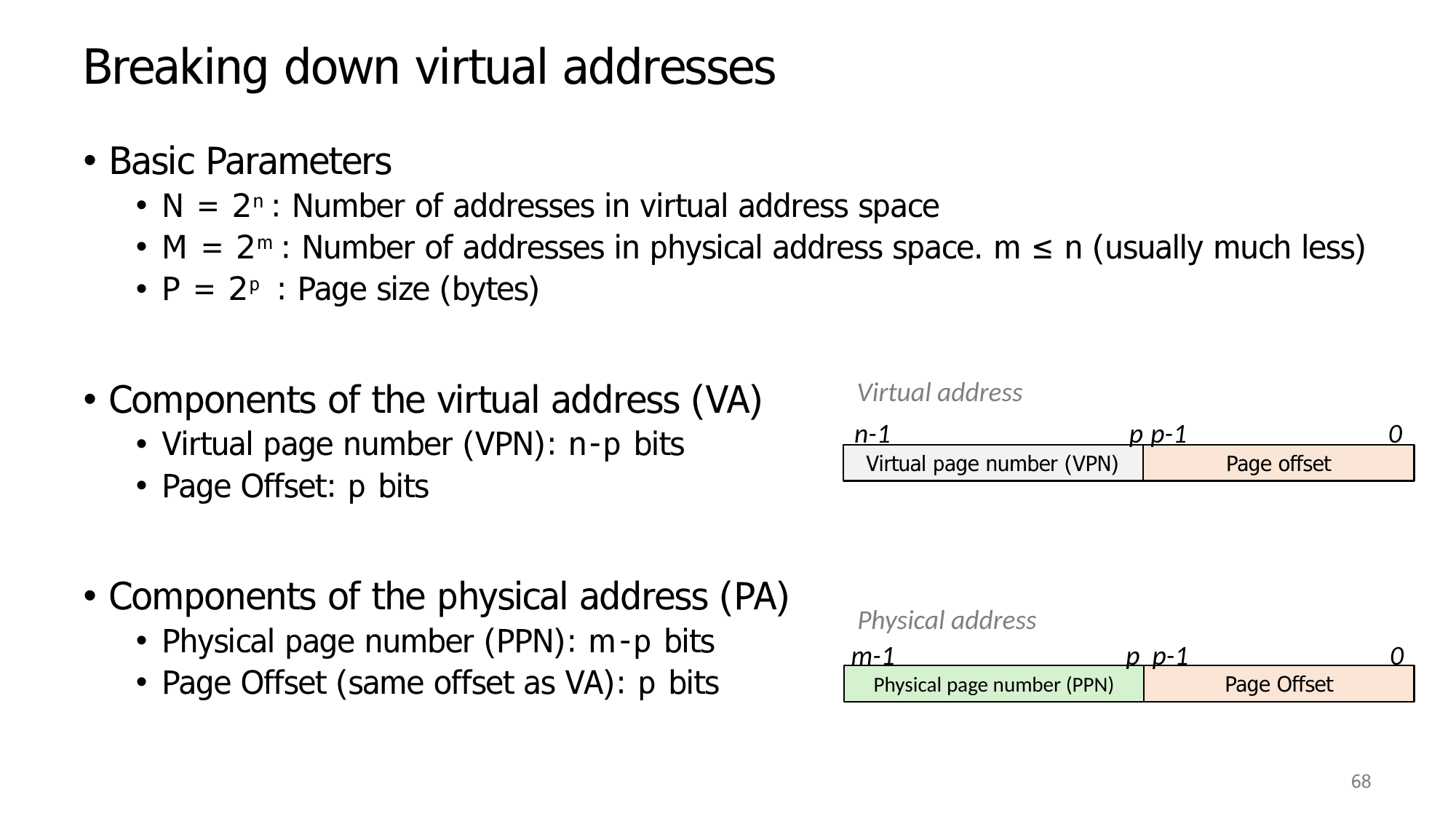

# Breaking down virtual addresses
Basic Parameters
N = 2n : Number of addresses in virtual address space
M = 2m : Number of addresses in physical address space. m ≤ n (usually much less)
P = 2p  : Page size (bytes)

Components of the virtual address (VA)
Virtual page number (VPN): n-p bits
Page Offset: p bits

Components of the physical address (PA)
Physical page number (PPN): m-p bits
Page Offset (same offset as VA): p bits

Virtual address
n-1
p
p-1
0
Virtual page number (VPN)
Page offset
Physical address
m-1
p
p-1
0
Physical page number (PPN)
Page Offset
68